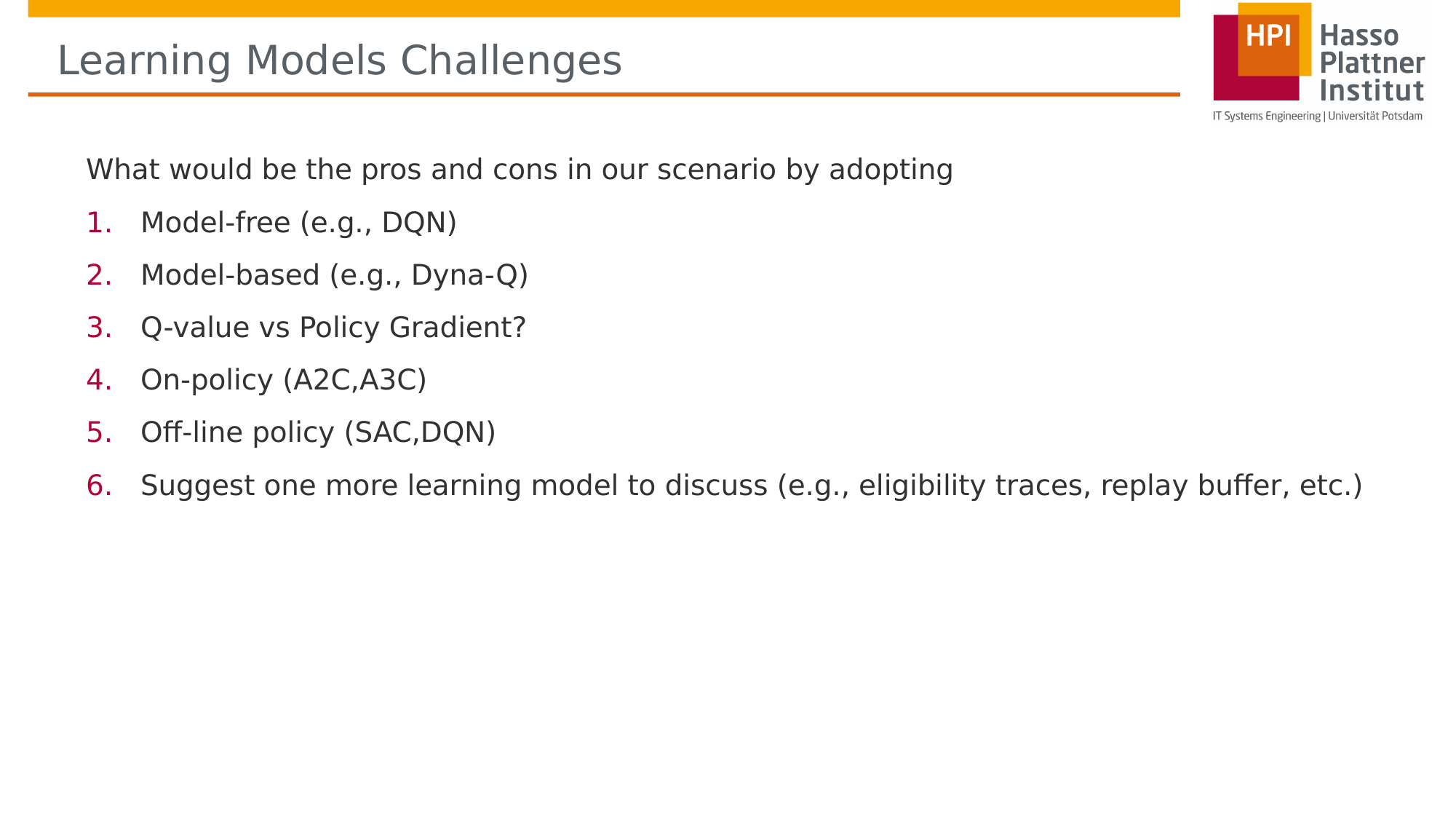

# Learning Models Challenges
What would be the pros and cons in our scenario by adopting
Model-free (e.g., DQN)
Model-based (e.g., Dyna-Q)
Q-value vs Policy Gradient?
On-policy (A2C,A3C)
Off-line policy (SAC,DQN)
Suggest one more learning model to discuss (e.g., eligibility traces, replay buffer, etc.)